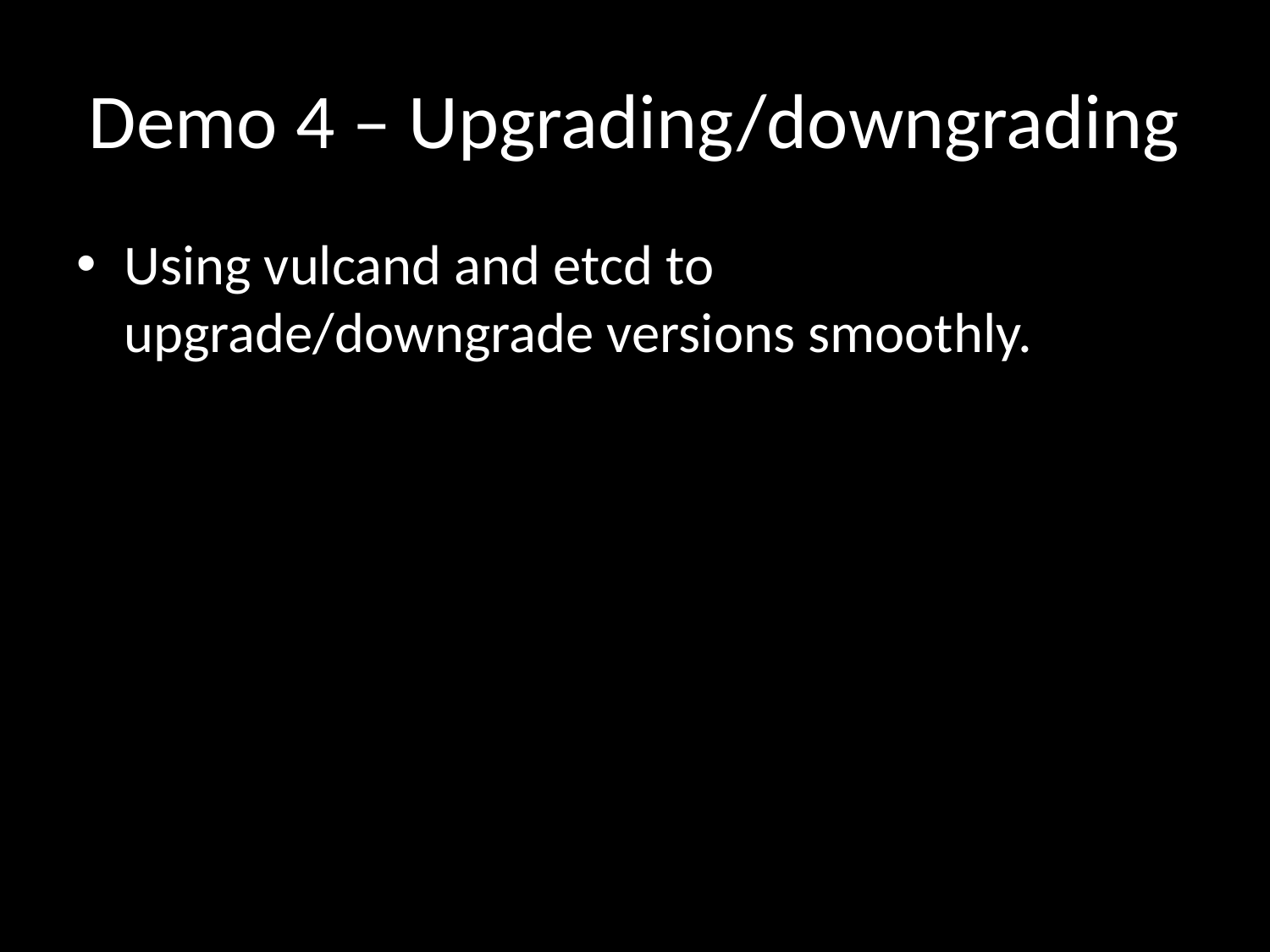

# Demo 4 – Upgrading/downgrading
Using vulcand and etcd to upgrade/downgrade versions smoothly.